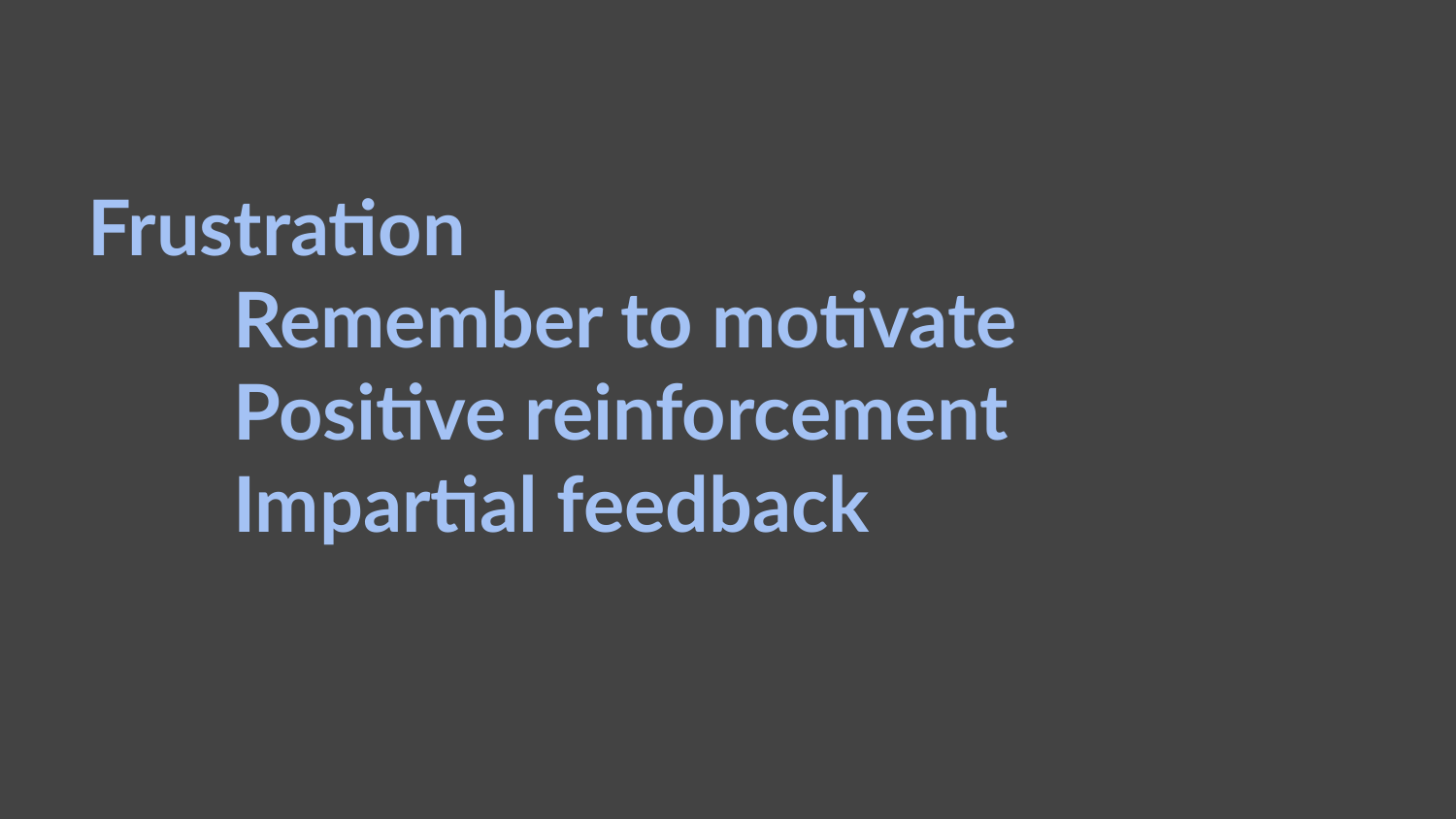

# Frustration
	Remember to motivate
	Positive reinforcement
	Impartial feedback